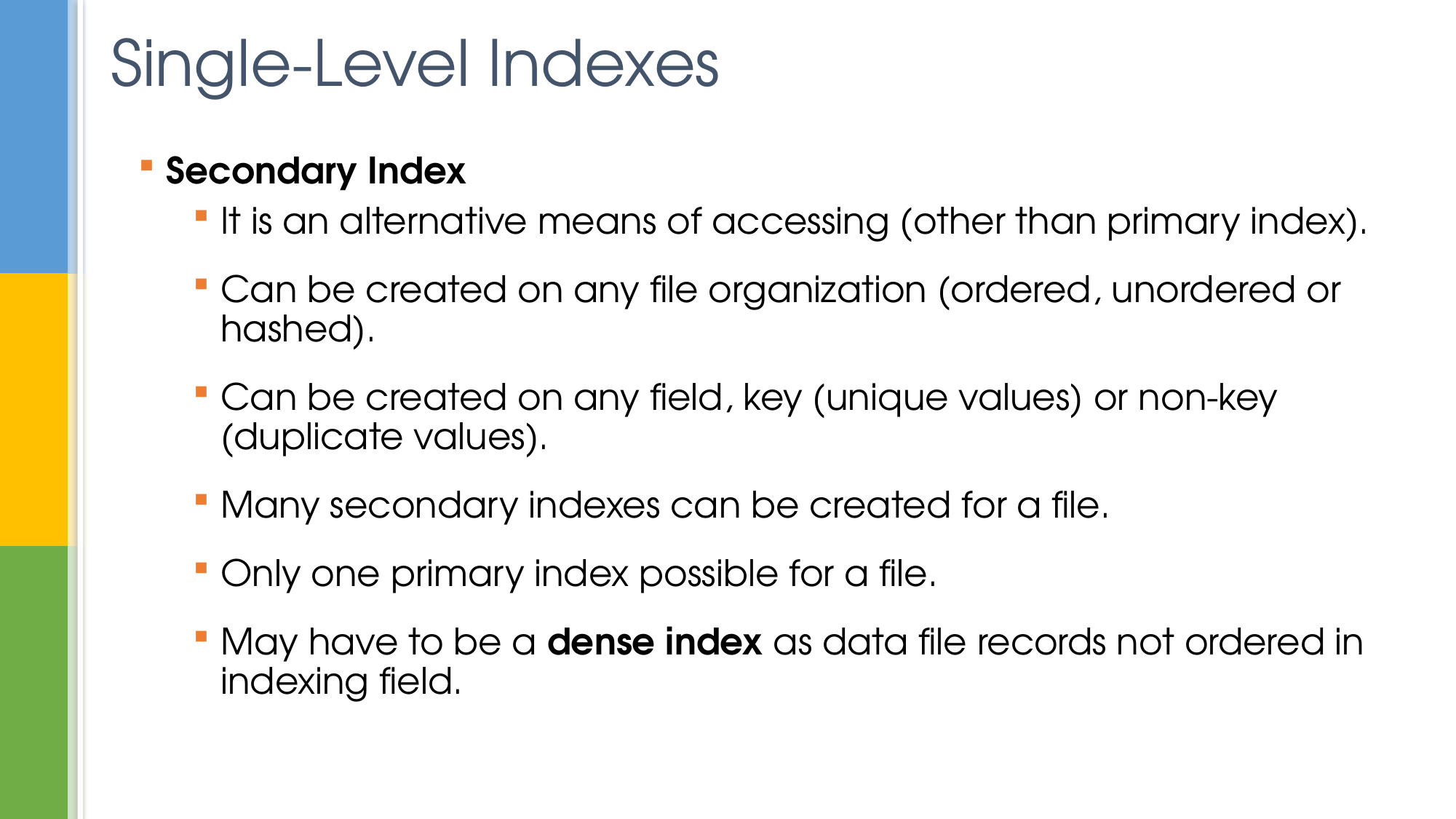

# Single-Level Indexes
Secondary Index
It is an alternative means of accessing (other than primary index).
Can be created on any file organization (ordered, unordered or hashed).
Can be created on any field, key (unique values) or non-key (duplicate values).
Many secondary indexes can be created for a file.
Only one primary index possible for a file.
May have to be a dense index as data file records not ordered in indexing field.